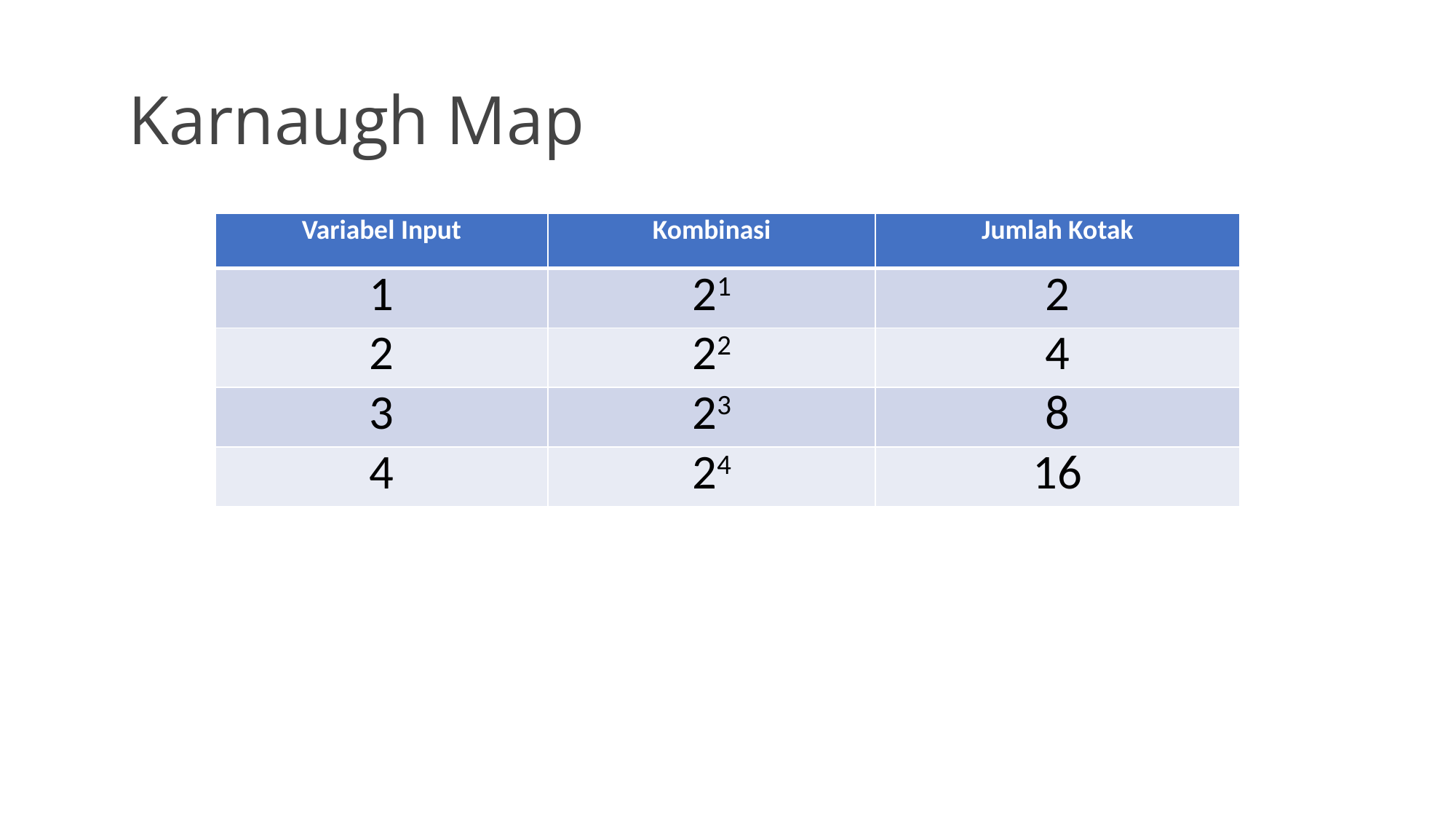

# Karnaugh Map
| Variabel Input | Kombinasi | Jumlah Kotak |
| --- | --- | --- |
| 1 | 21 | 2 |
| 2 | 22 | 4 |
| 3 | 23 | 8 |
| 4 | 24 | 16 |